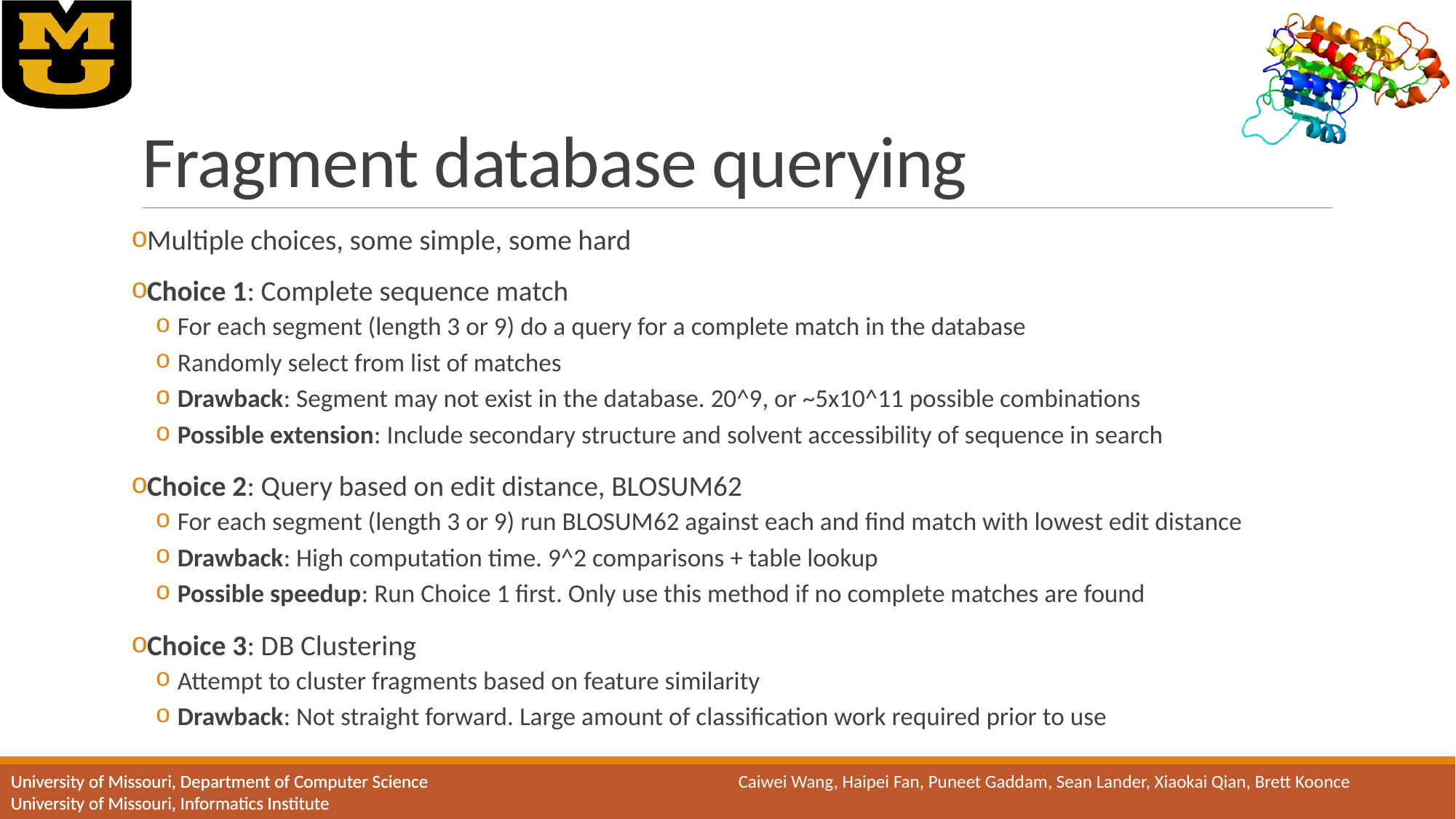

# Fragment database querying
Multiple choices, some simple, some hard
Choice 1: Complete sequence match
For each segment (length 3 or 9) do a query for a complete match in the database
Randomly select from list of matches
Drawback: Segment may not exist in the database. 20^9, or ~5x10^11 possible combinations
Possible extension: Include secondary structure and solvent accessibility of sequence in search
Choice 2: Query based on edit distance, BLOSUM62
For each segment (length 3 or 9) run BLOSUM62 against each and find match with lowest edit distance
Drawback: High computation time. 9^2 comparisons + table lookup
Possible speedup: Run Choice 1 first. Only use this method if no complete matches are found
Choice 3: DB Clustering
Attempt to cluster fragments based on feature similarity
Drawback: Not straight forward. Large amount of classification work required prior to use